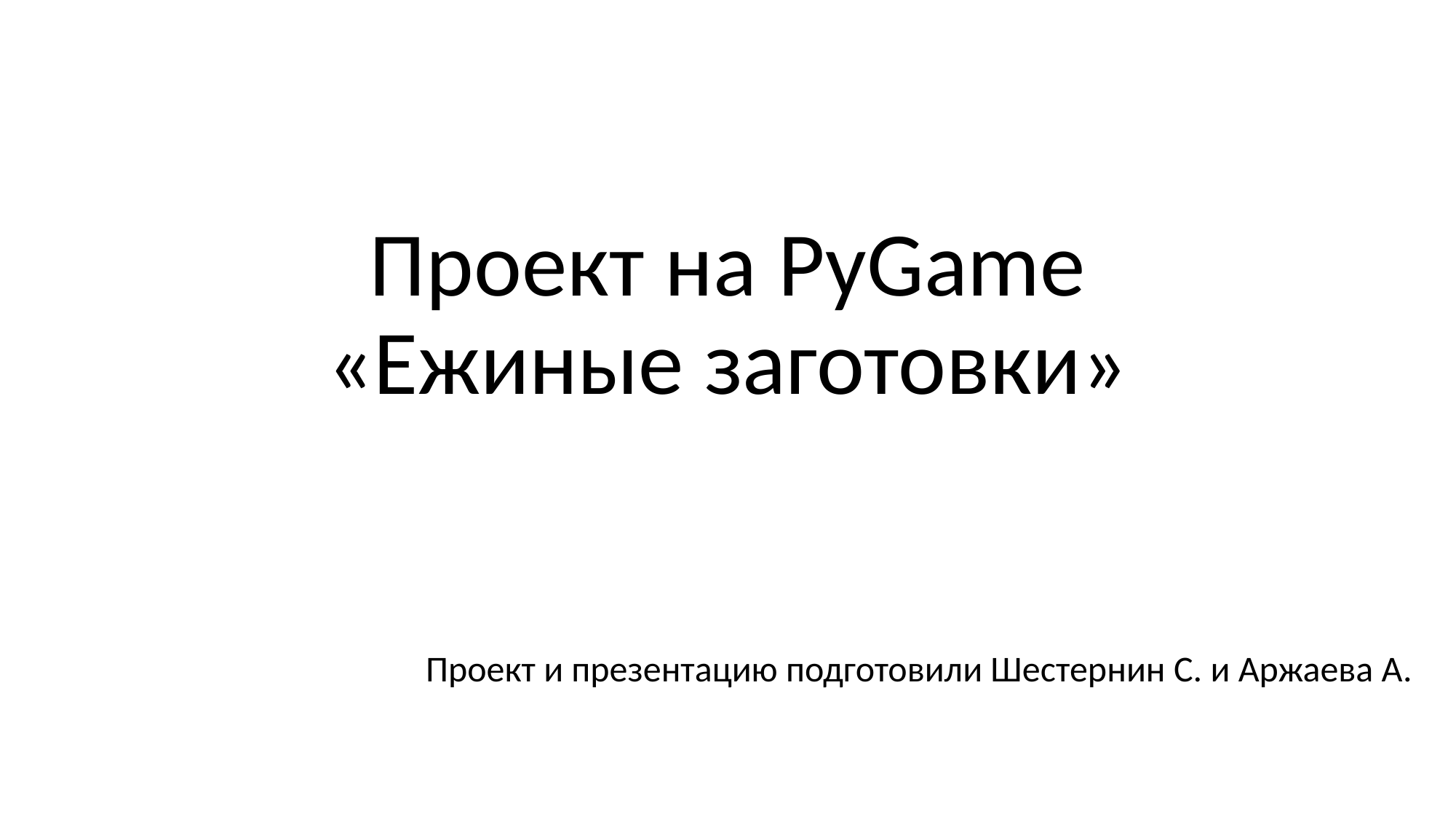

# Проект на PyGame «Ежиные заготовки»
Проект и презентацию подготовили Шестернин С. и Аржаева А.